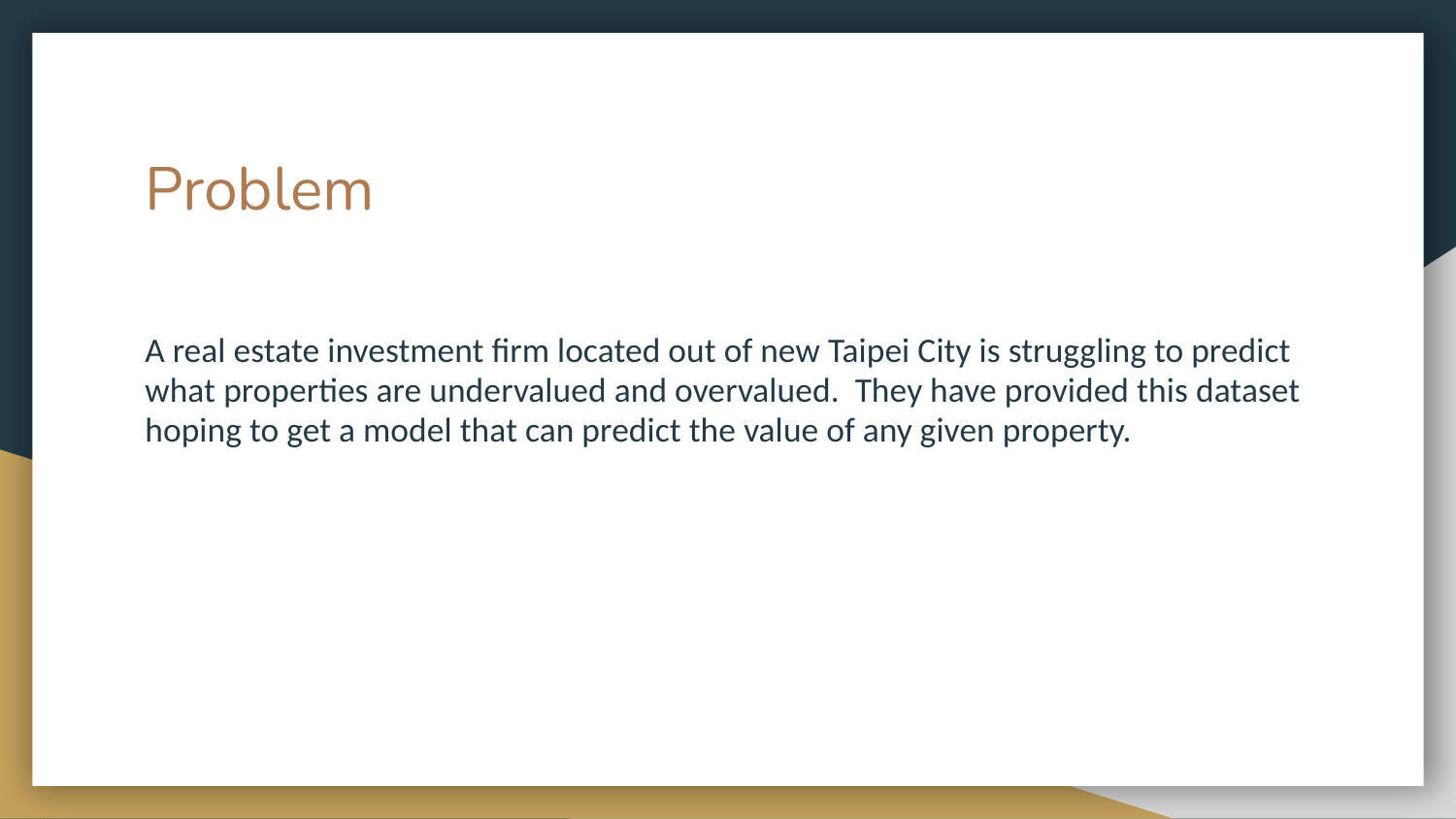

# Problem
A real estate investment firm located out of new Taipei City is struggling to predict what properties are undervalued and overvalued.  They have provided this dataset hoping to get a model that can predict the value of any given property.